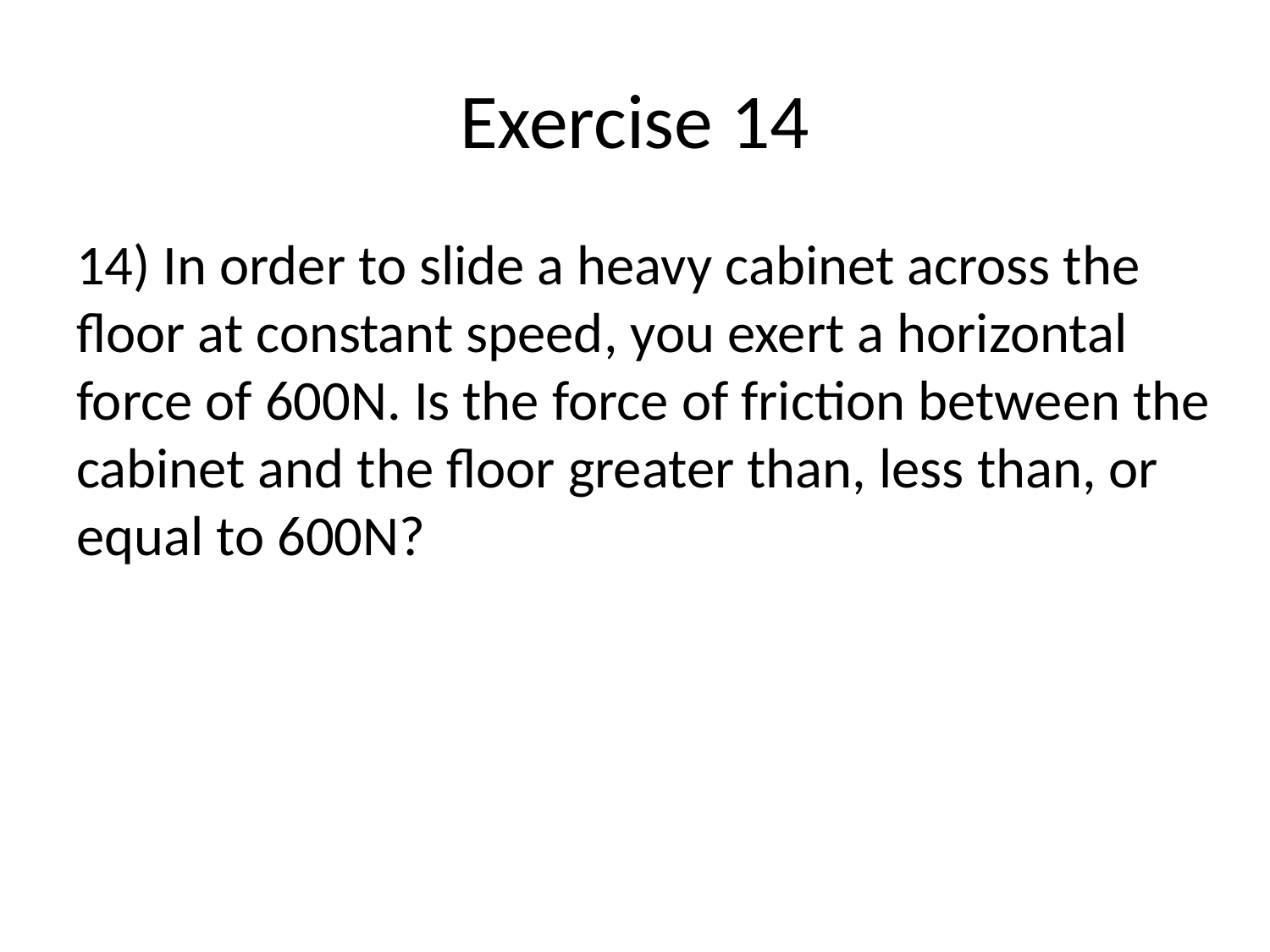

# Exercise 14
14) In order to slide a heavy cabinet across the floor at constant speed, you exert a horizontal force of 600N. Is the force of friction between the cabinet and the floor greater than, less than, or equal to 600N?